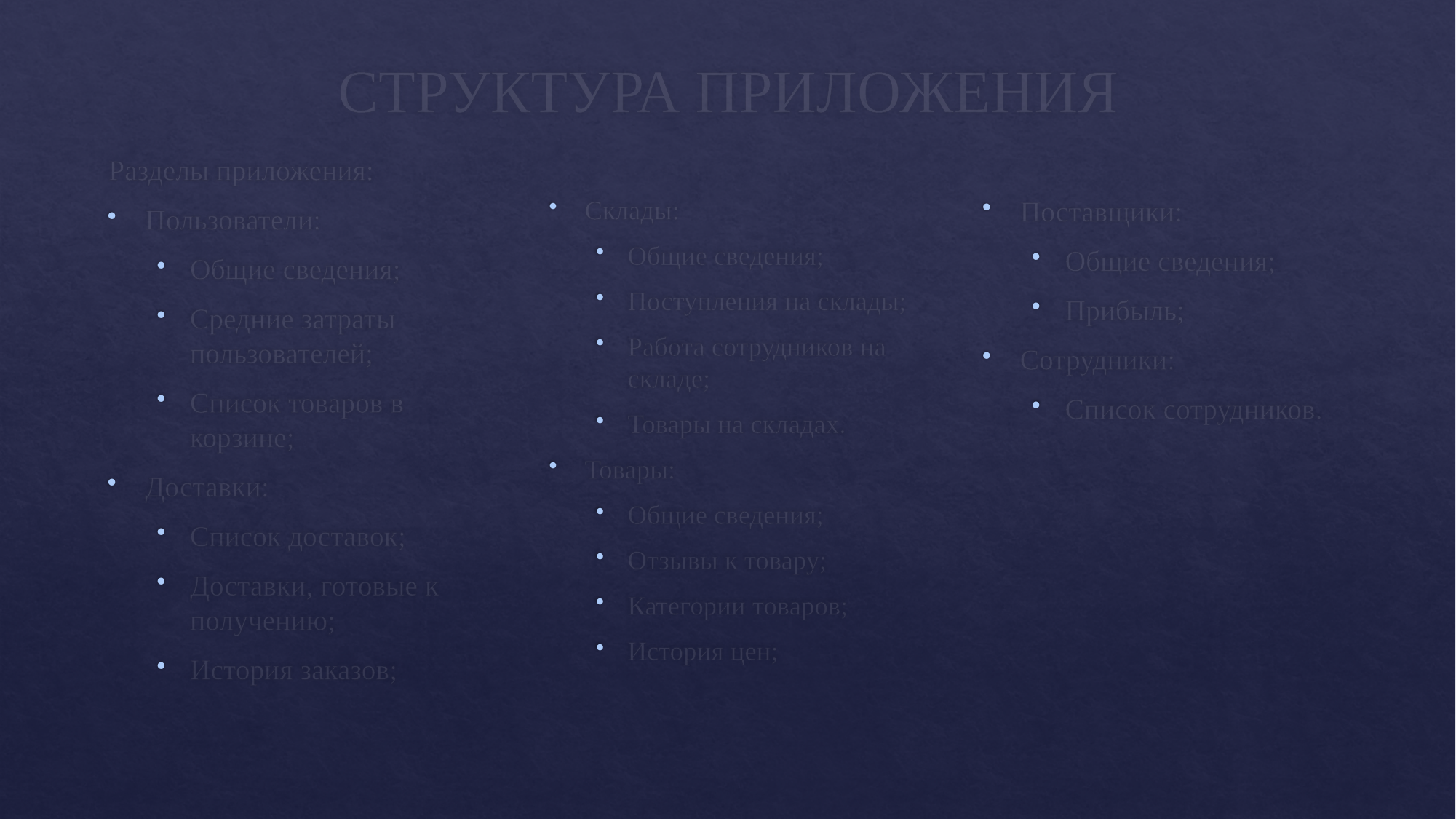

# СТРУКТУРА ПРИЛОЖЕНИЯ
Разделы приложения:
Пользователи:
Общие сведения;
Средние затраты пользователей;
Список товаров в корзине;
Доставки:
Список доставок;
Доставки, готовые к получению;
История заказов;
Склады:
Общие сведения;
Поступления на склады;
Работа сотрудников на складе;
Товары на складах.
Товары:
Общие сведения;
Отзывы к товару;
Категории товаров;
История цен;
Поставщики:
Общие сведения;
Прибыль;
Сотрудники:
Список сотрудников.